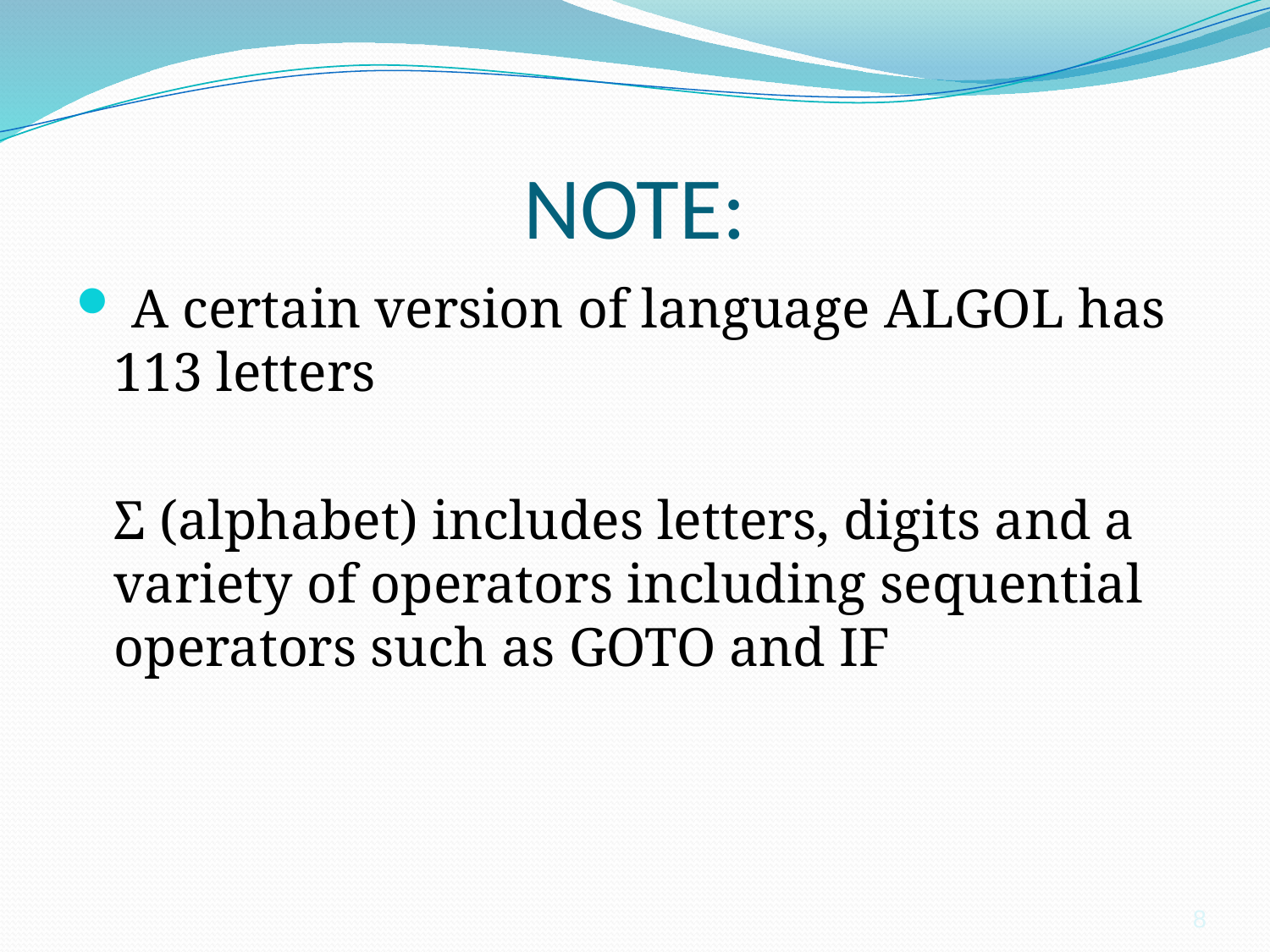

# NOTE:
 A certain version of language ALGOL has 113 letters

	Σ (alphabet) includes letters, digits and a variety of operators including sequential operators such as GOTO and IF
8